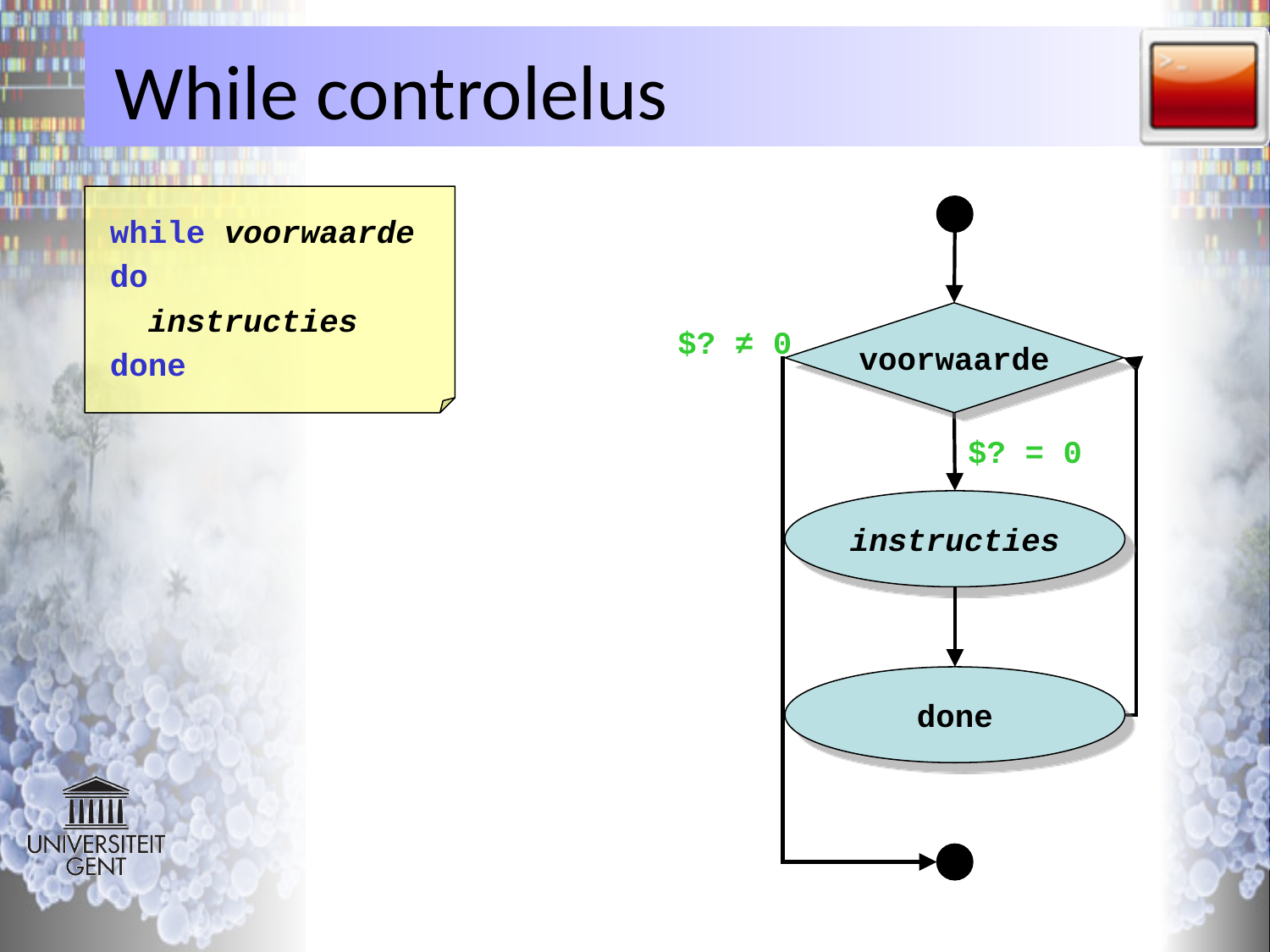

# While controlelus
while voorwaarde
do
  instructies
done

voorwaarde
$? ≠ 0
$? = 0
instructies
done